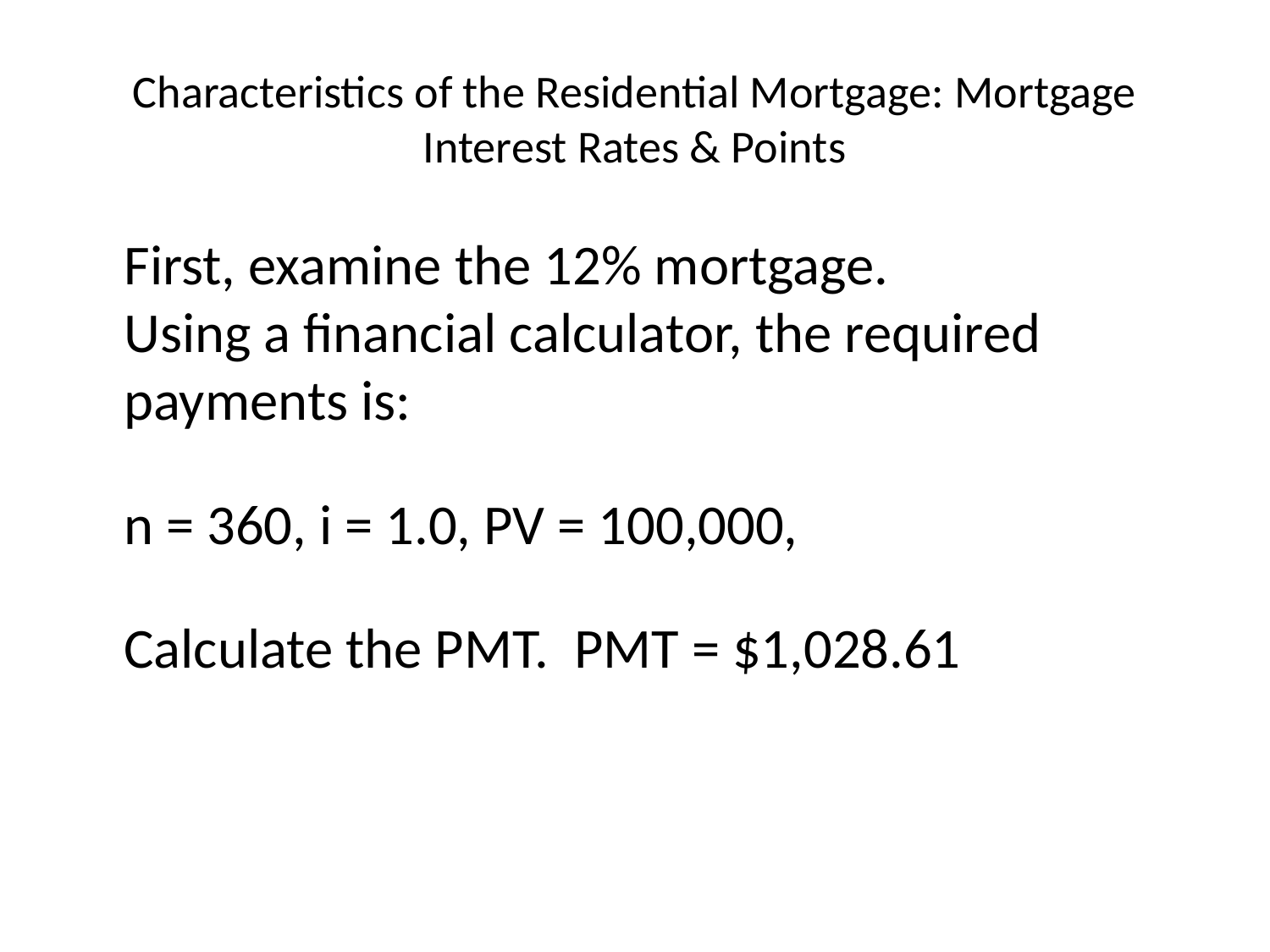

# Characteristics of the Residential Mortgage: Mortgage Interest Rates & Points
	First, examine the 12% mortgage.
Using a financial calculator, the required payments is:
	n = 360, i = 1.0, PV = 100,000,
	Calculate the PMT.  PMT = $1,028.61